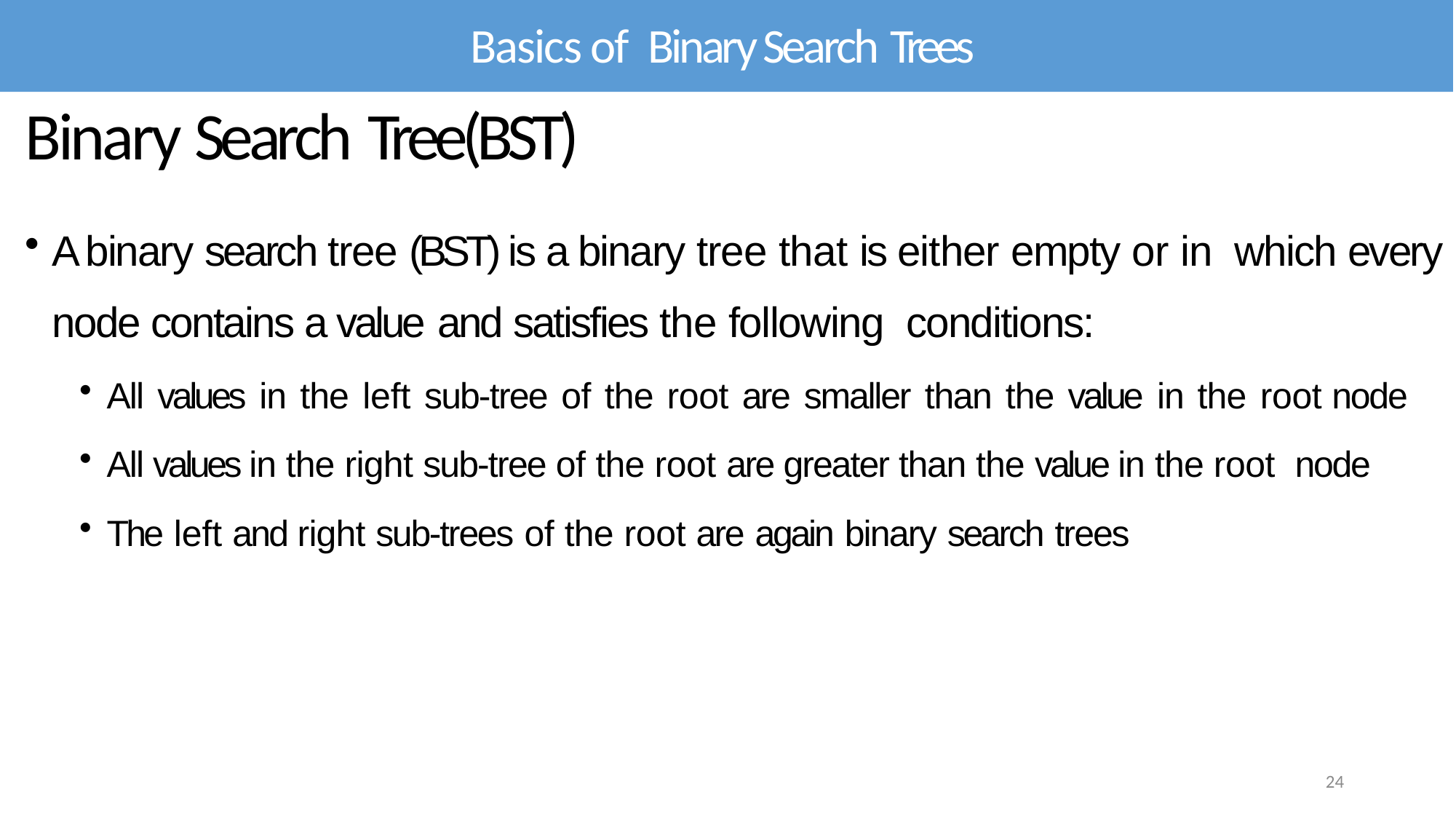

Basics of  Binary Search Trees
Binary Search Tree(BST)
A binary search tree (BST) is a binary tree that is either empty or in  which every node contains a value and satisfies the following  conditions:
All values in the left sub-tree of the root are smaller than the value in the root node
All values in the right sub-tree of the root are greater than the value in the root  node
The left and right sub-trees of the root are again binary search trees
24